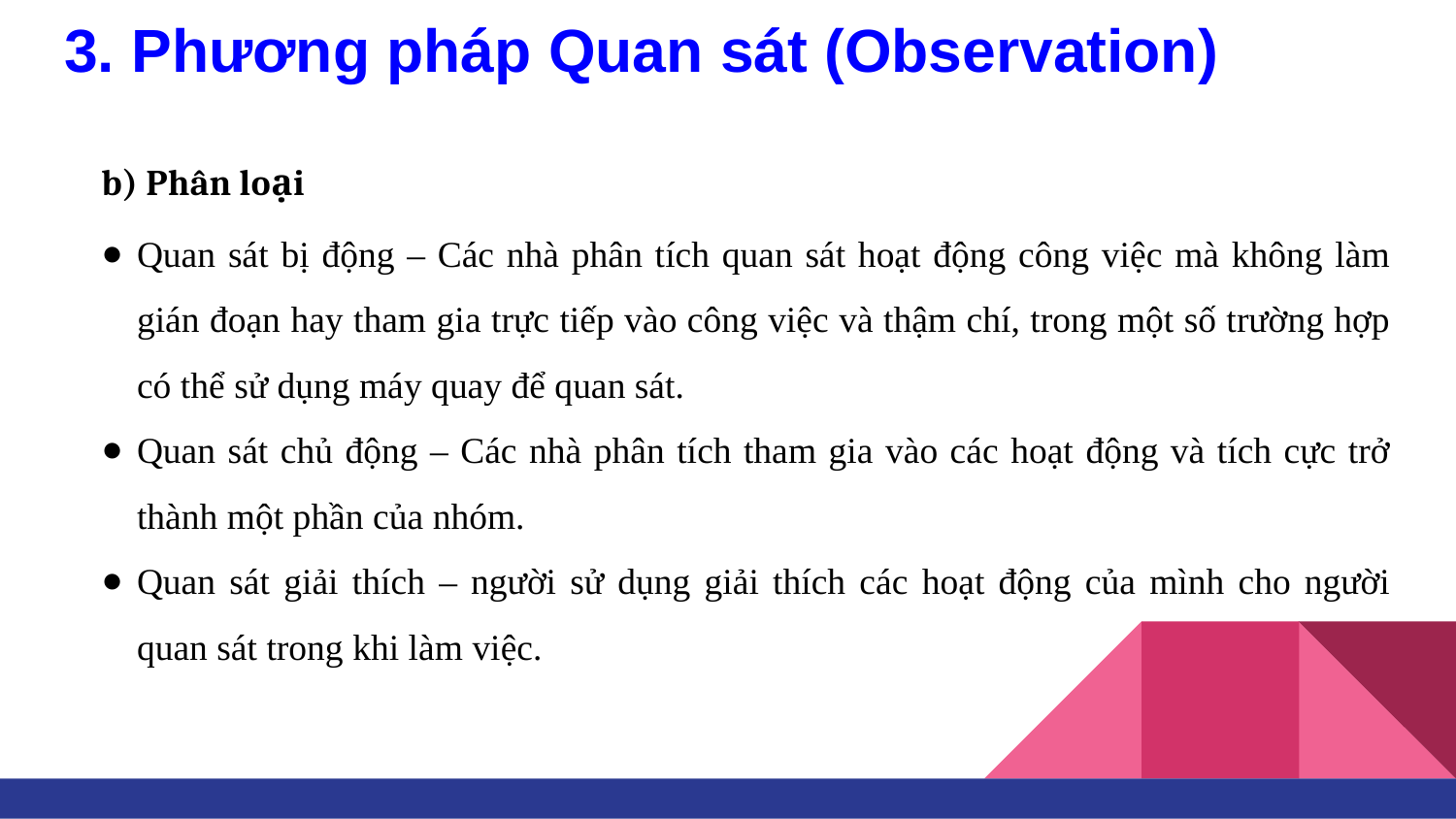

# 3. Phương pháp Quan sát (Observation)
b) Phân loại
Quan sát bị động – Các nhà phân tích quan sát hoạt động công việc mà không làm gián đoạn hay tham gia trực tiếp vào công việc và thậm chí, trong một số trường hợp có thể sử dụng máy quay để quan sát.
Quan sát chủ động – Các nhà phân tích tham gia vào các hoạt động và tích cực trở thành một phần của nhóm.
Quan sát giải thích – người sử dụng giải thích các hoạt động của mình cho người quan sát trong khi làm việc.